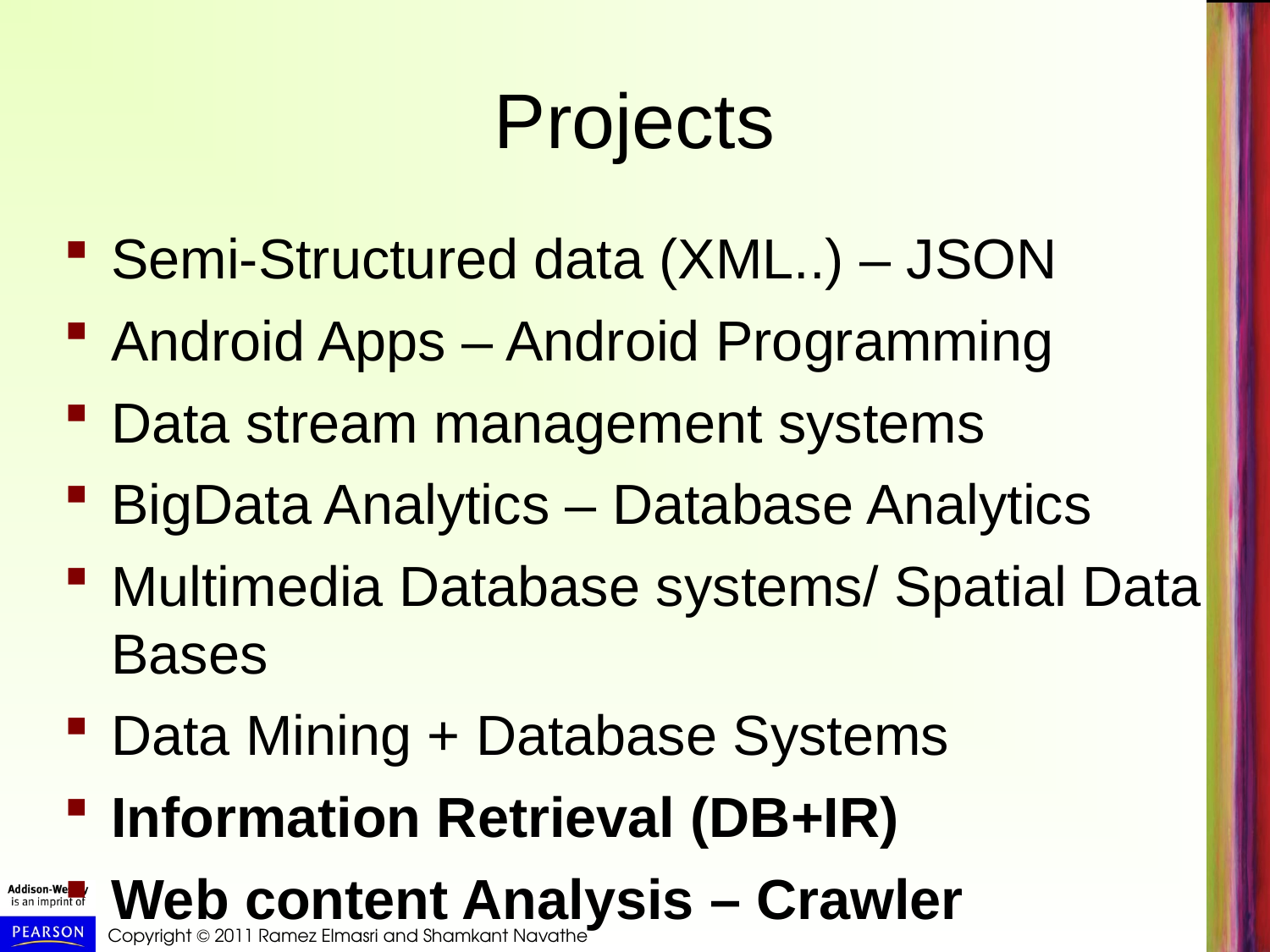

# Projects
Semi-Structured data (XML..) – JSON
Android Apps – Android Programming
Data stream management systems
BigData Analytics – Database Analytics
Multimedia Database systems/ Spatial Data Bases
Data Mining + Database Systems
Information Retrieval (DB+IR)
Web content Analysis – Crawler